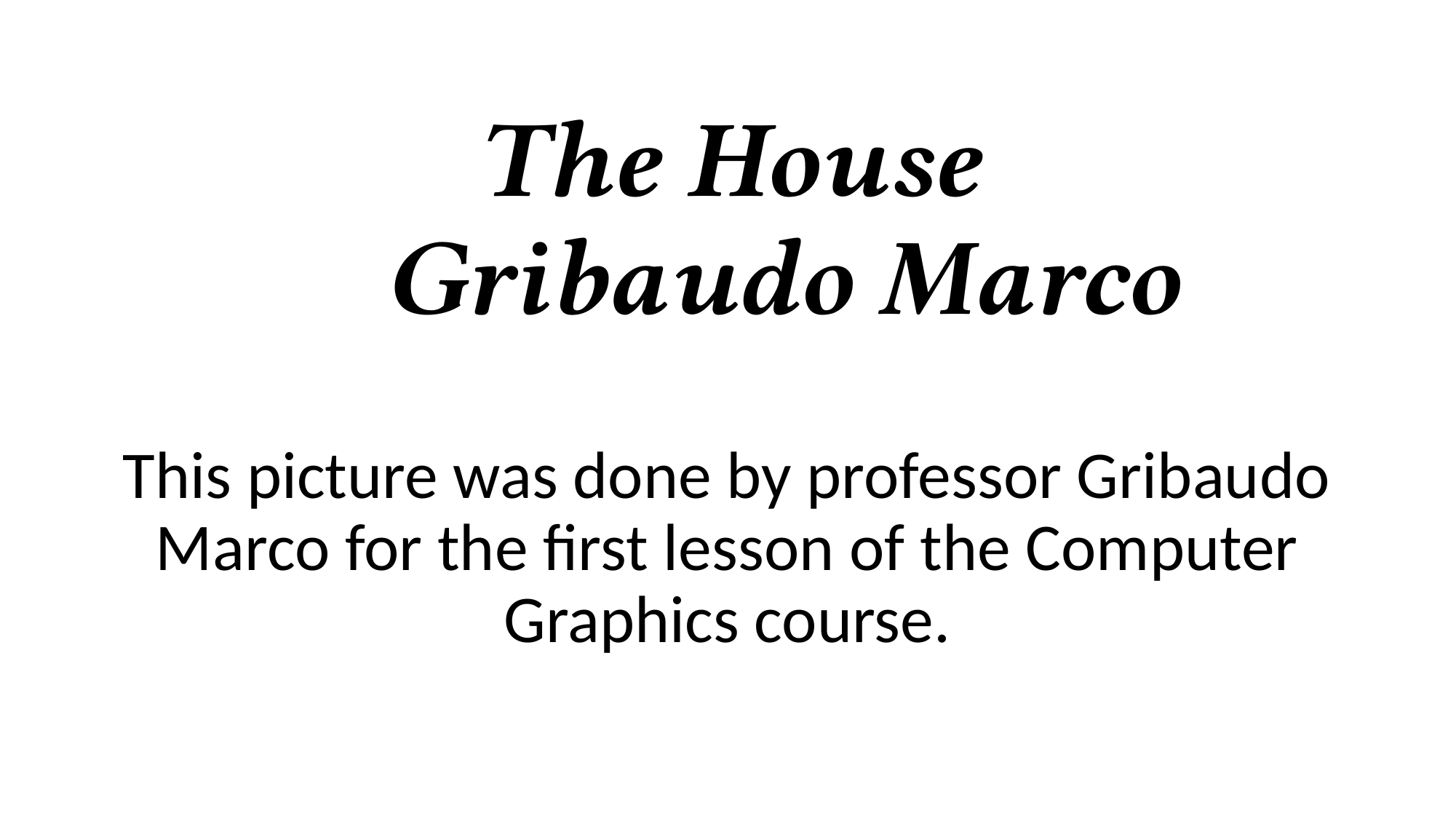

# The House Gribaudo Marco
This picture was done by professor Gribaudo Marco for the first lesson of the Computer Graphics course.